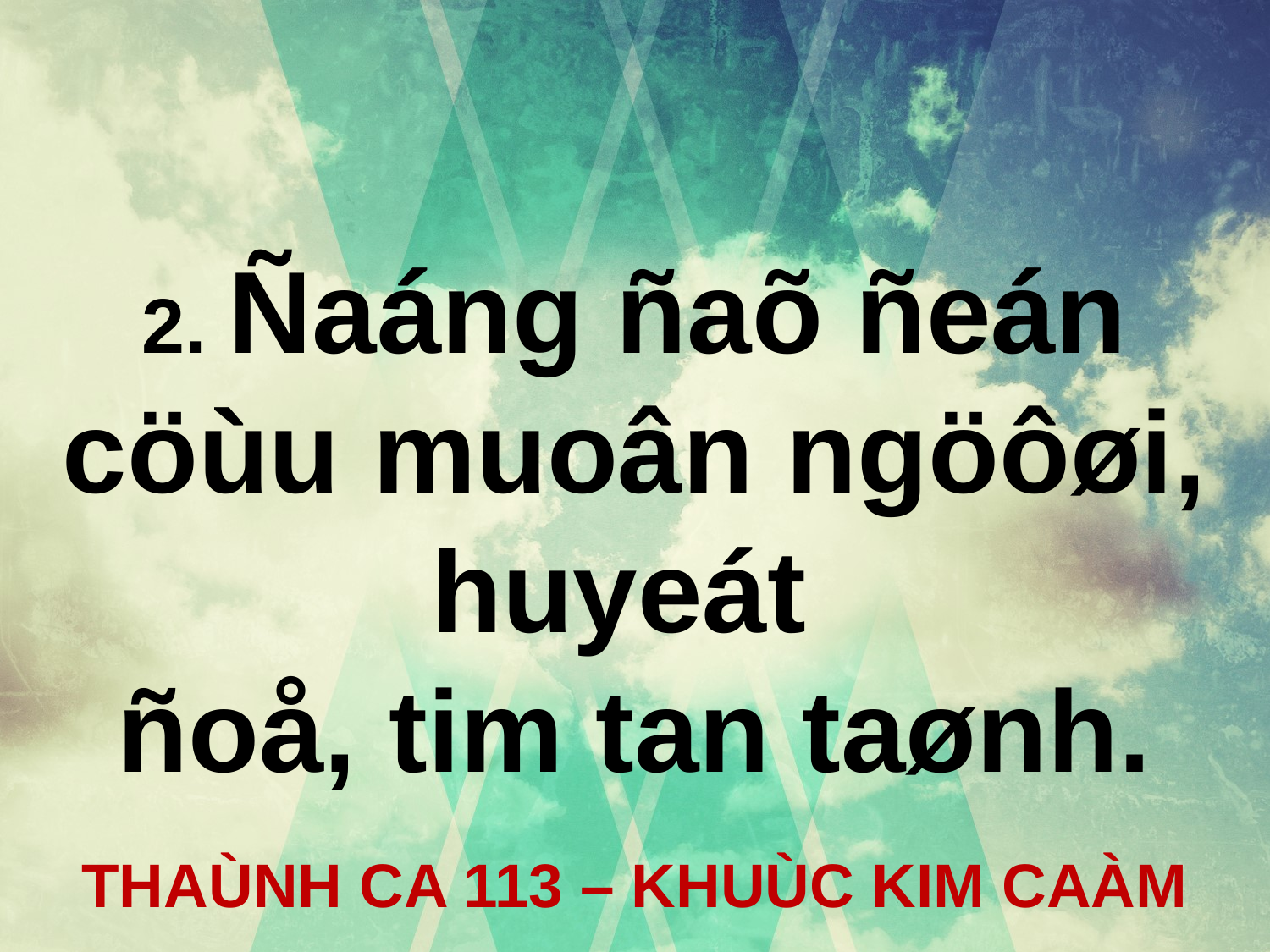

2. Ñaáng ñaõ ñeán cöùu muoân ngöôøi, huyeát
ñoå, tim tan taønh.
THAÙNH CA 113 – KHUÙC KIM CAÀM